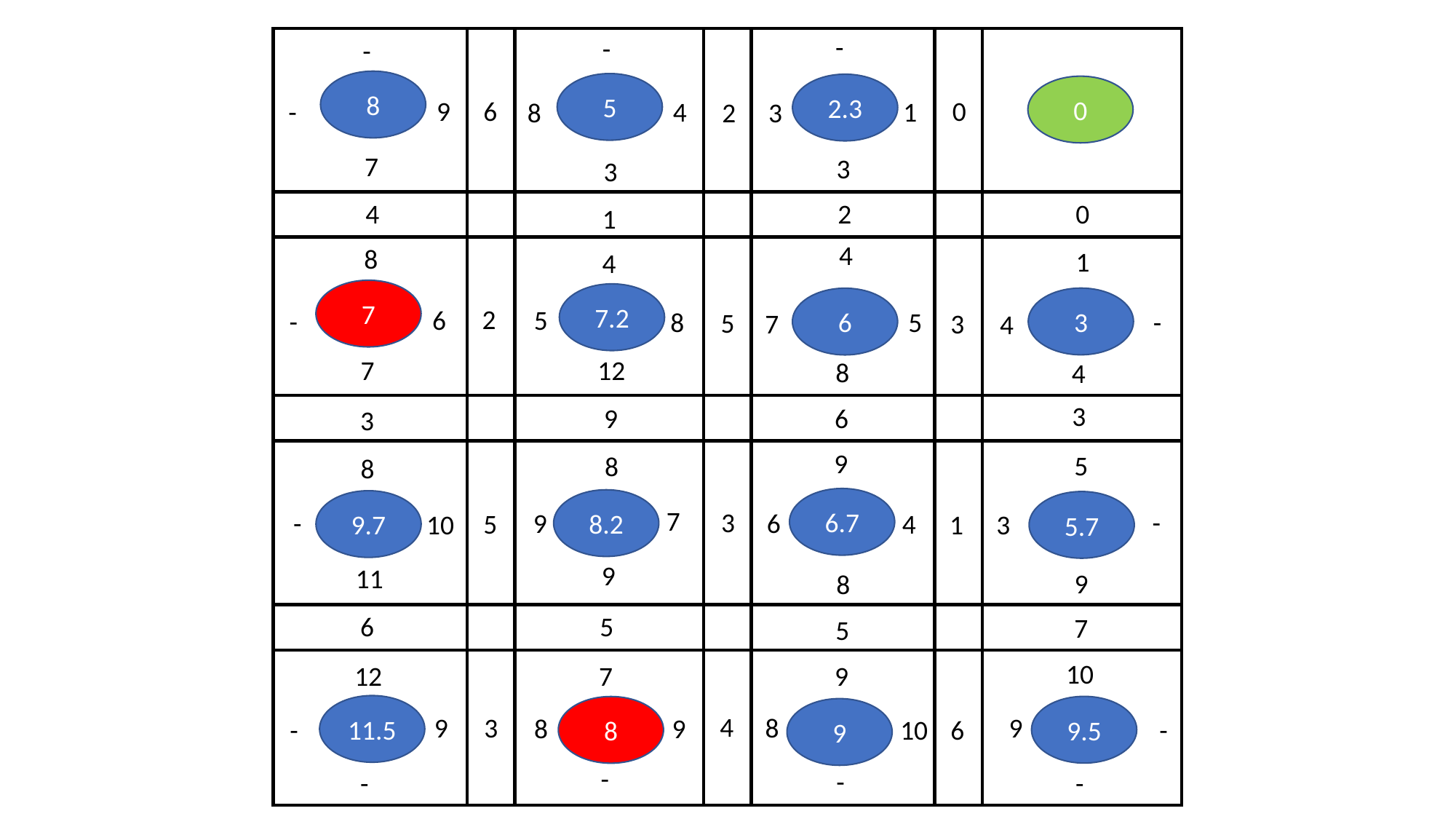

-
-
-

             0

8
5
2.3
0
9
0
6
1
4
-
8
2
3
7
3
3
4
2
0
1
4
8
1
4
7
7.2
3
6
2
5
6
-
-
8
5
5
7
3
4
12
7
8
4
3
9
6
3
9
5
8
8
6.7
8.2
9.7
5.7
7
-
3
9
-
6
4
5
10
1
3
9
11
9
8
5
6
7
5
10
7
12
9
11.5
9.5
8
9
4
9
9
8
3
8
9
-
-
10
6
-
-
-
-